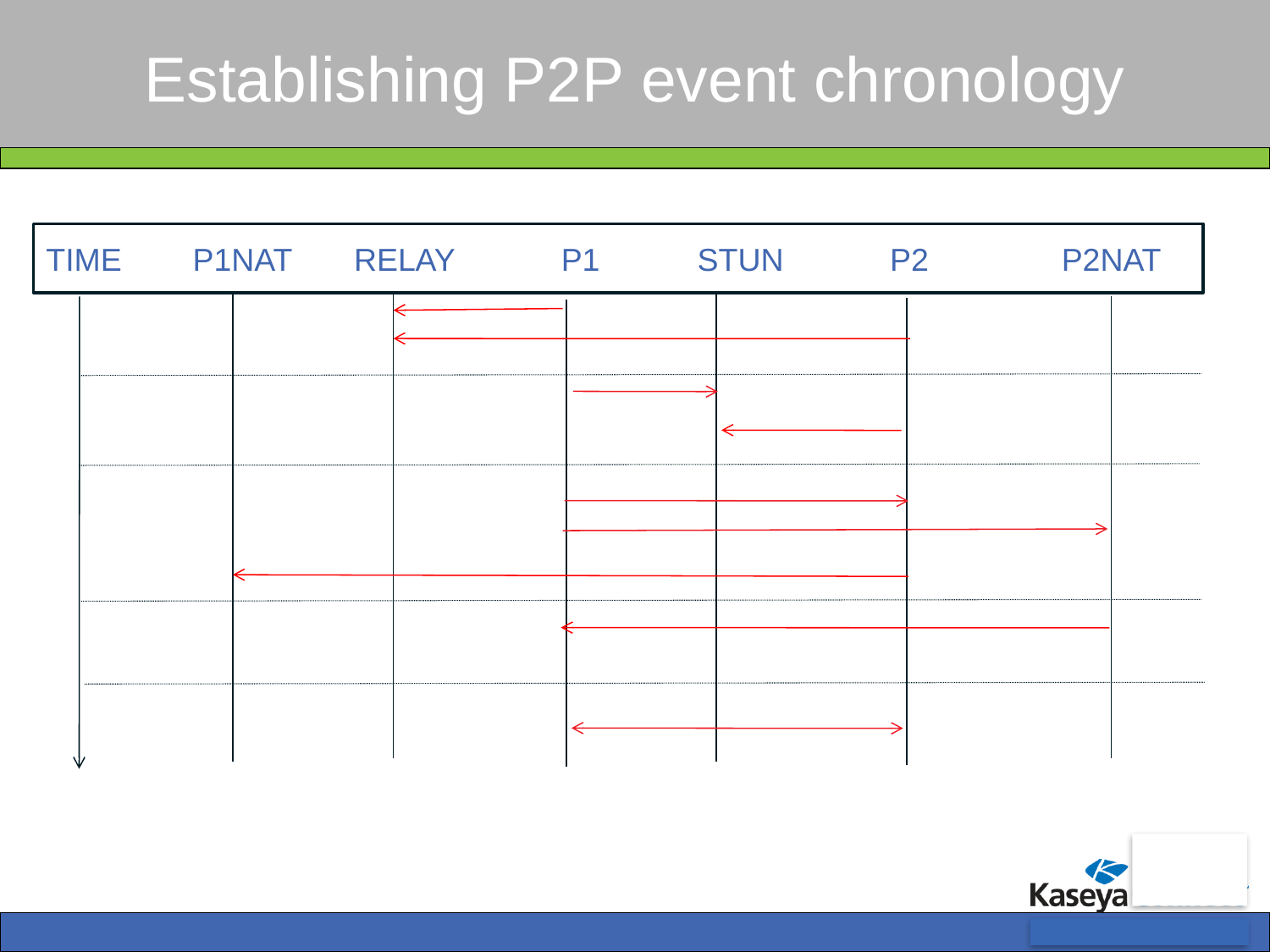

# Establishing P2P event chronology
TIME        P1NAT       RELAY            P1           STUN            P2               P2NAT